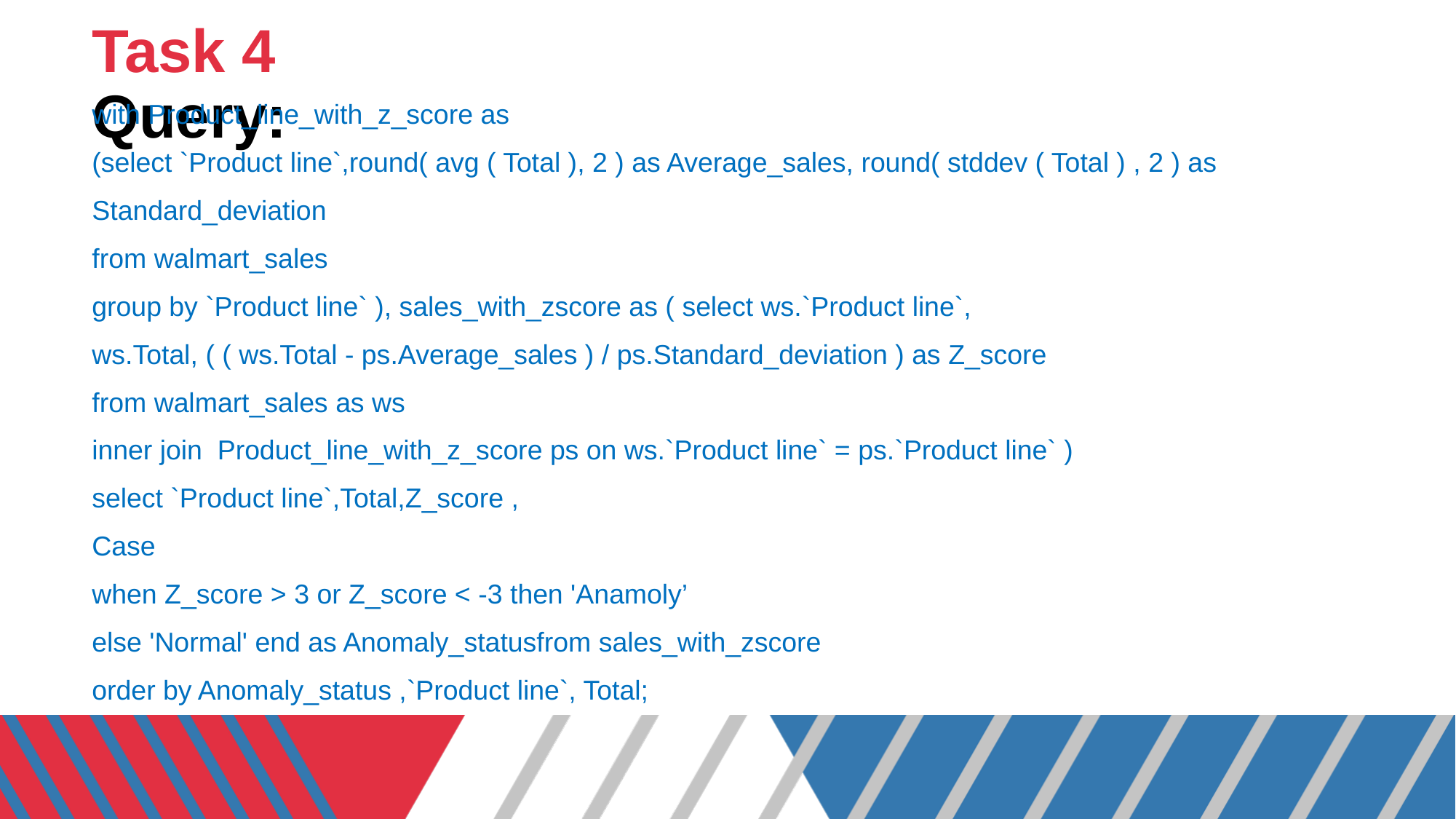

# Task 4 Query:
with Product_line_with_z_score as
(select `Product line`,round( avg ( Total ), 2 ) as Average_sales, round( stddev ( Total ) , 2 ) as
Standard_deviation
from walmart_sales
group by `Product line` ), sales_with_zscore as ( select ws.`Product line`,
ws.Total, ( ( ws.Total - ps.Average_sales ) / ps.Standard_deviation ) as Z_score
from walmart_sales as ws
inner join  Product_line_with_z_score ps on ws.`Product line` = ps.`Product line` )
select `Product line`,Total,Z_score ,
Case
when Z_score > 3 or Z_score < -3 then 'Anamoly’
else 'Normal' end as Anomaly_statusfrom sales_with_zscore
order by Anomaly_status ,`Product line`, Total;